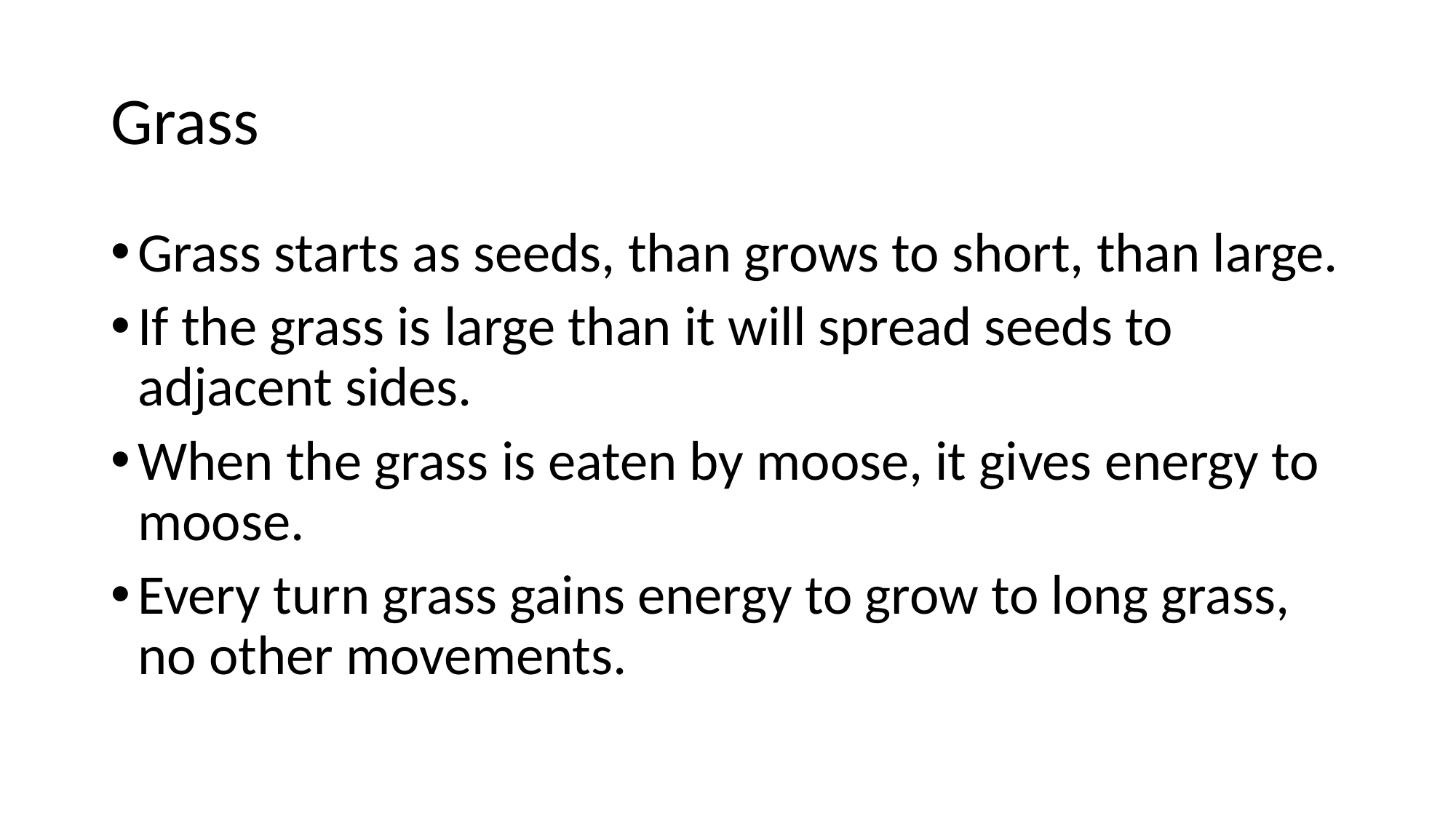

# Grass
Grass starts as seeds, than grows to short, than large.
If the grass is large than it will spread seeds to adjacent sides.
When the grass is eaten by moose, it gives energy to moose.
Every turn grass gains energy to grow to long grass, no other movements.